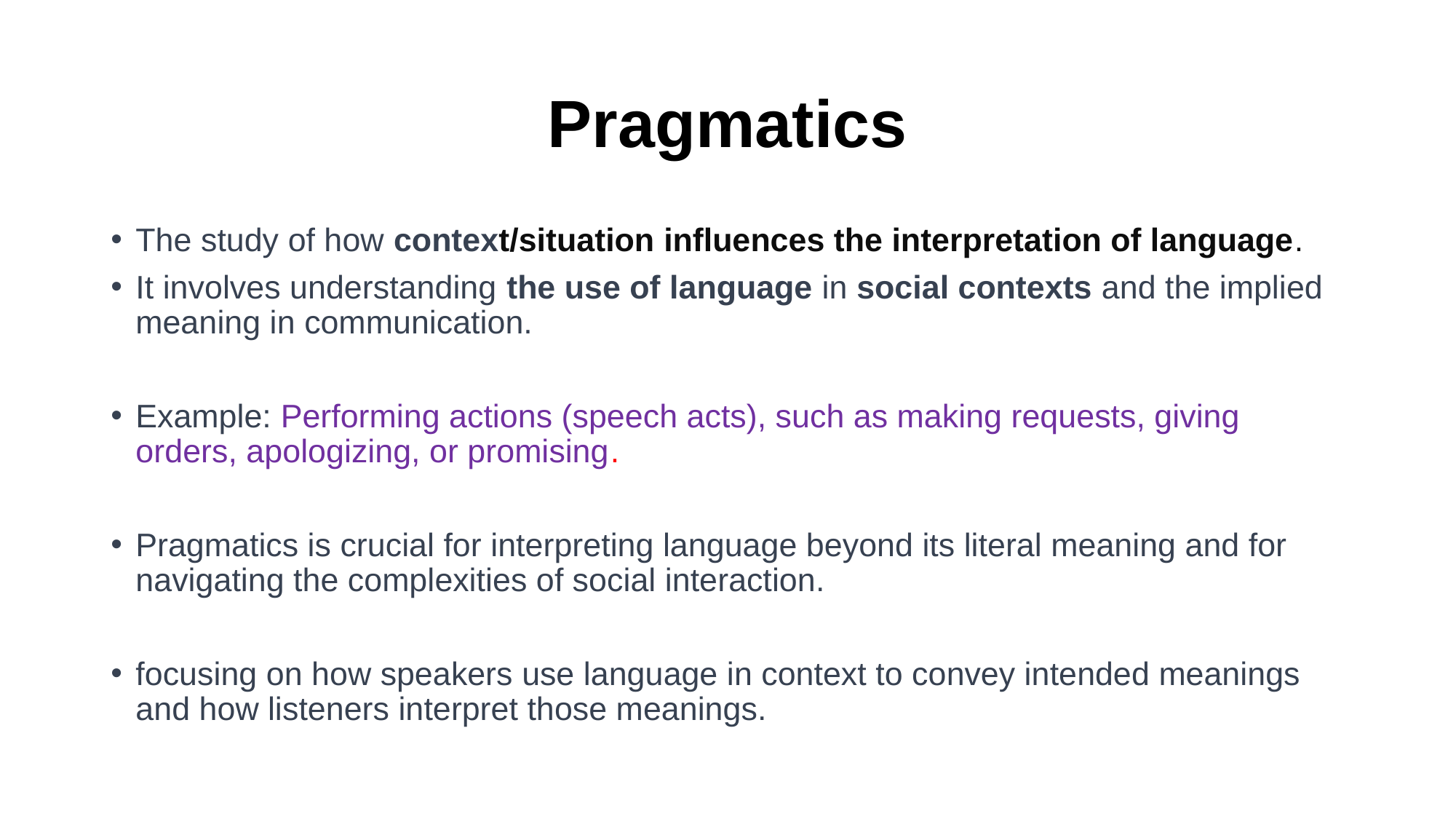

# Pragmatics
The study of how context/situation influences the interpretation of language.
It involves understanding the use of language in social contexts and the implied meaning in communication.

Example: Performing actions (speech acts), such as making requests, giving orders, apologizing, or promising.

Pragmatics is crucial for interpreting language beyond its literal meaning and for navigating the complexities of social interaction.

focusing on how speakers use language in context to convey intended meanings and how listeners interpret those meanings.